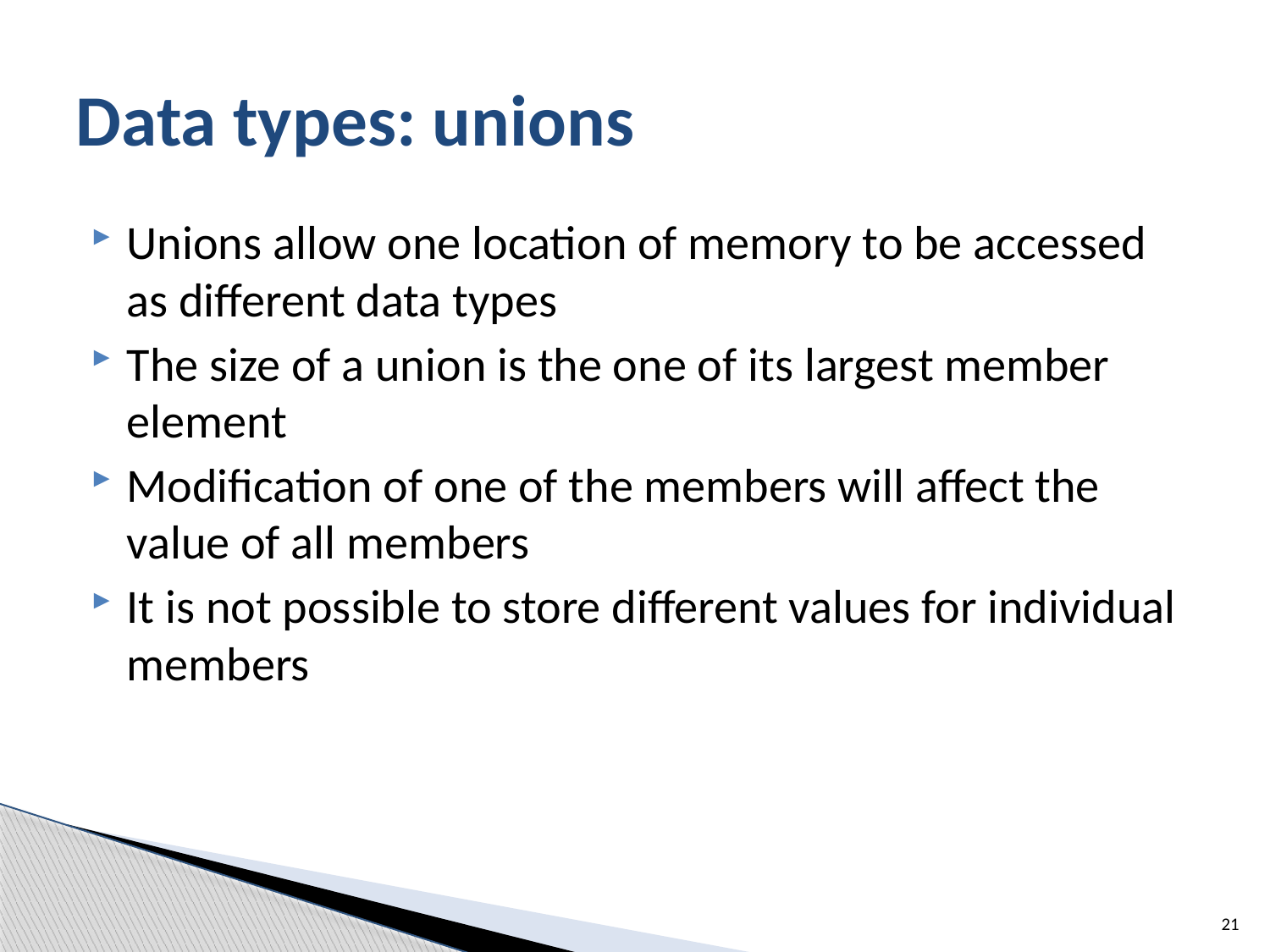

# Data types: unions
Unions allow one location of memory to be accessed as different data types
The size of a union is the one of its largest member element
Modification of one of the members will affect the value of all members
It is not possible to store different values for individual members
21